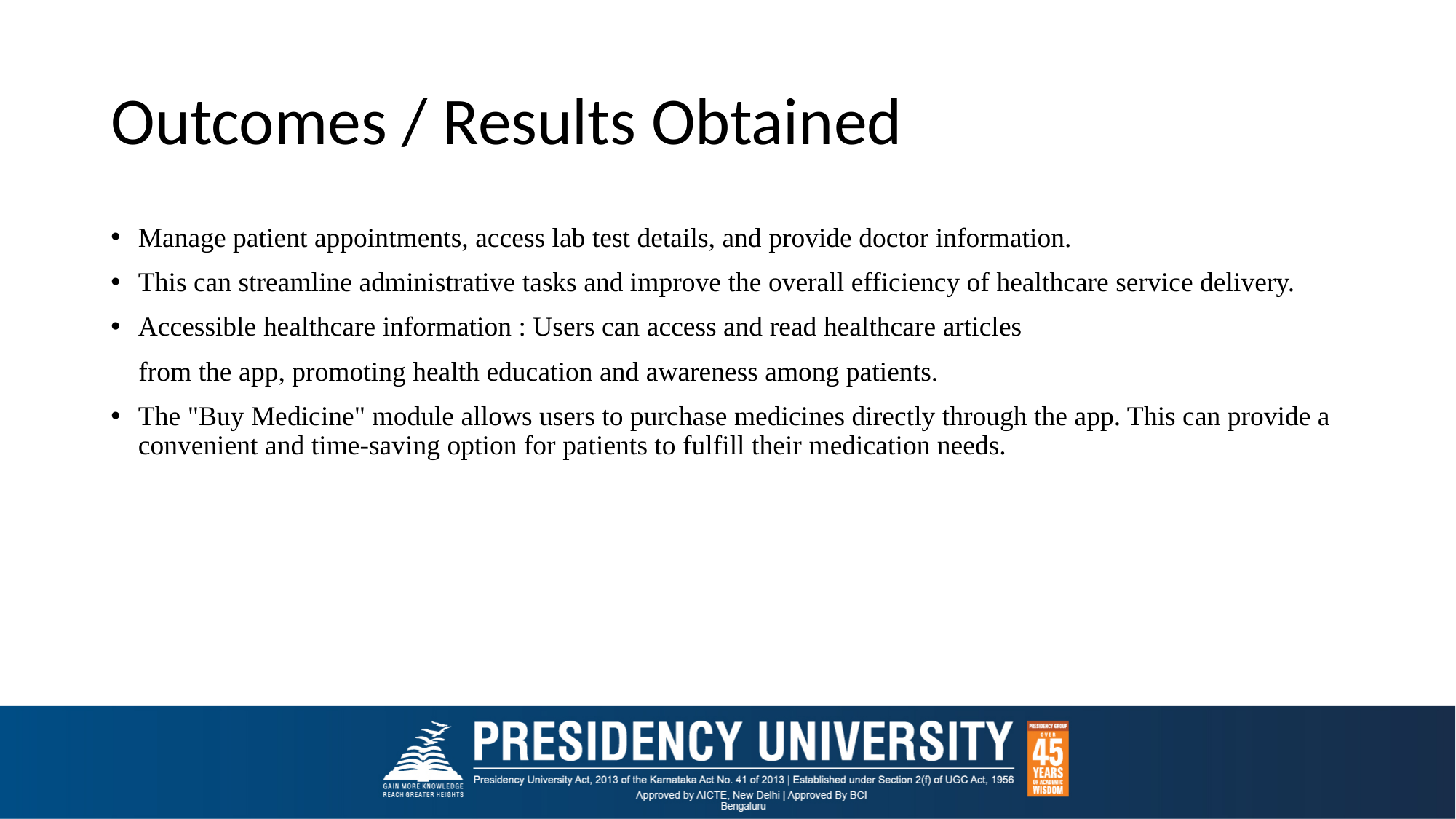

# Outcomes / Results Obtained
Manage patient appointments, access lab test details, and provide doctor information.
This can streamline administrative tasks and improve the overall efficiency of healthcare service delivery.
Accessible healthcare information : Users can access and read healthcare articles
    from the app, promoting health education and awareness among patients.
The "Buy Medicine" module allows users to purchase medicines directly through the app. This can provide a convenient and time-saving option for patients to fulfill their medication needs.